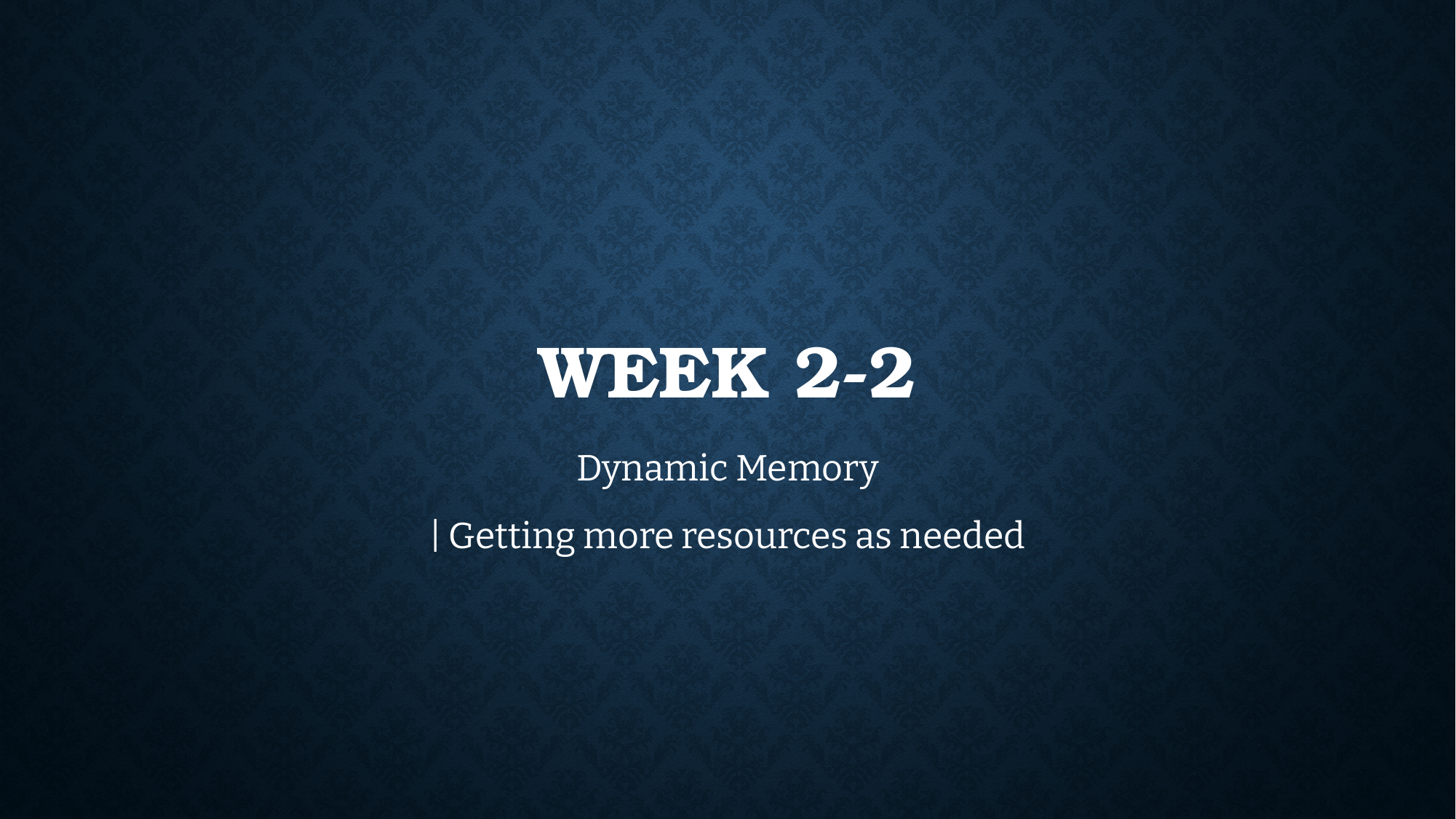

# Week 2-2
Dynamic Memory
| Getting more resources as needed